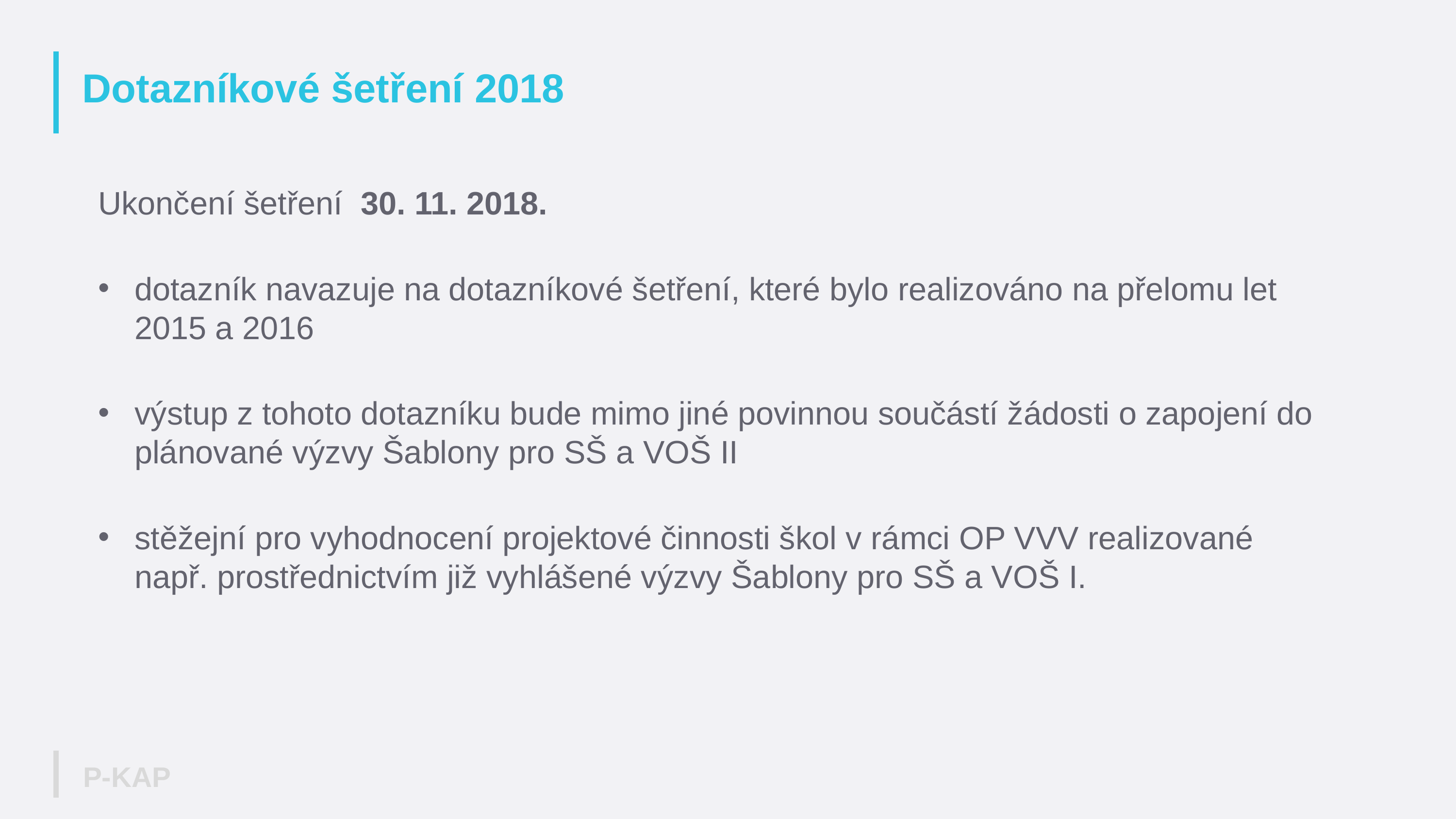

# Dotazníkové šetření 2018
Ukončení šetření  30. 11. 2018.

dotazník navazuje na dotazníkové šetření, které bylo realizováno na přelomu let 2015 a 2016

výstup z tohoto dotazníku bude mimo jiné povinnou součástí žádosti o zapojení do plánované výzvy Šablony pro SŠ a VOŠ II

stěžejní pro vyhodnocení projektové činnosti škol v rámci OP VVV realizované např. prostřednictvím již vyhlášené výzvy Šablony pro SŠ a VOŠ I.